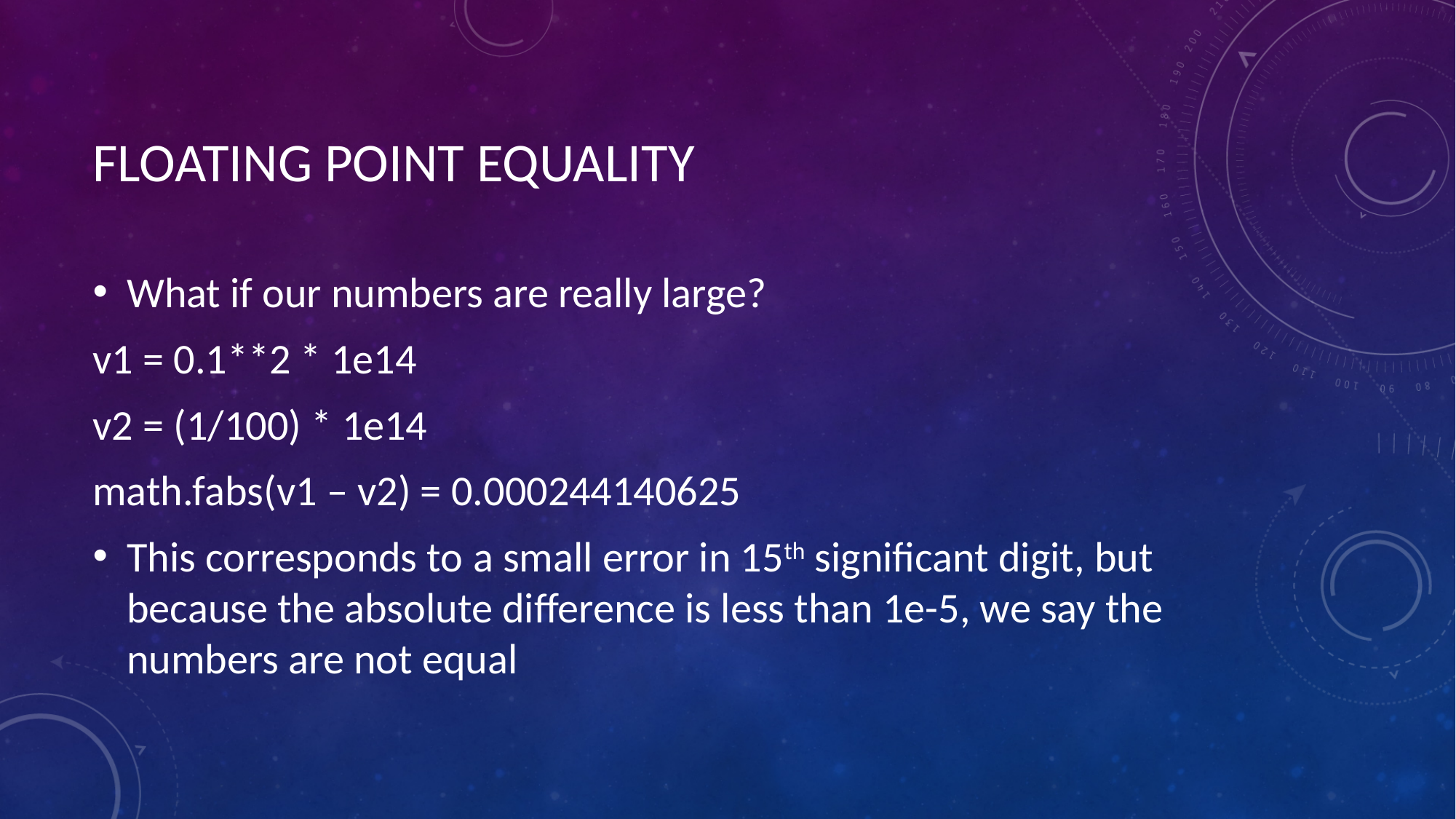

# Floating Point Equality
What if our numbers are really large?
v1 = 0.1**2 * 1e14
v2 = (1/100) * 1e14
math.fabs(v1 – v2) = 0.000244140625
This corresponds to a small error in 15th significant digit, but because the absolute difference is less than 1e-5, we say the numbers are not equal